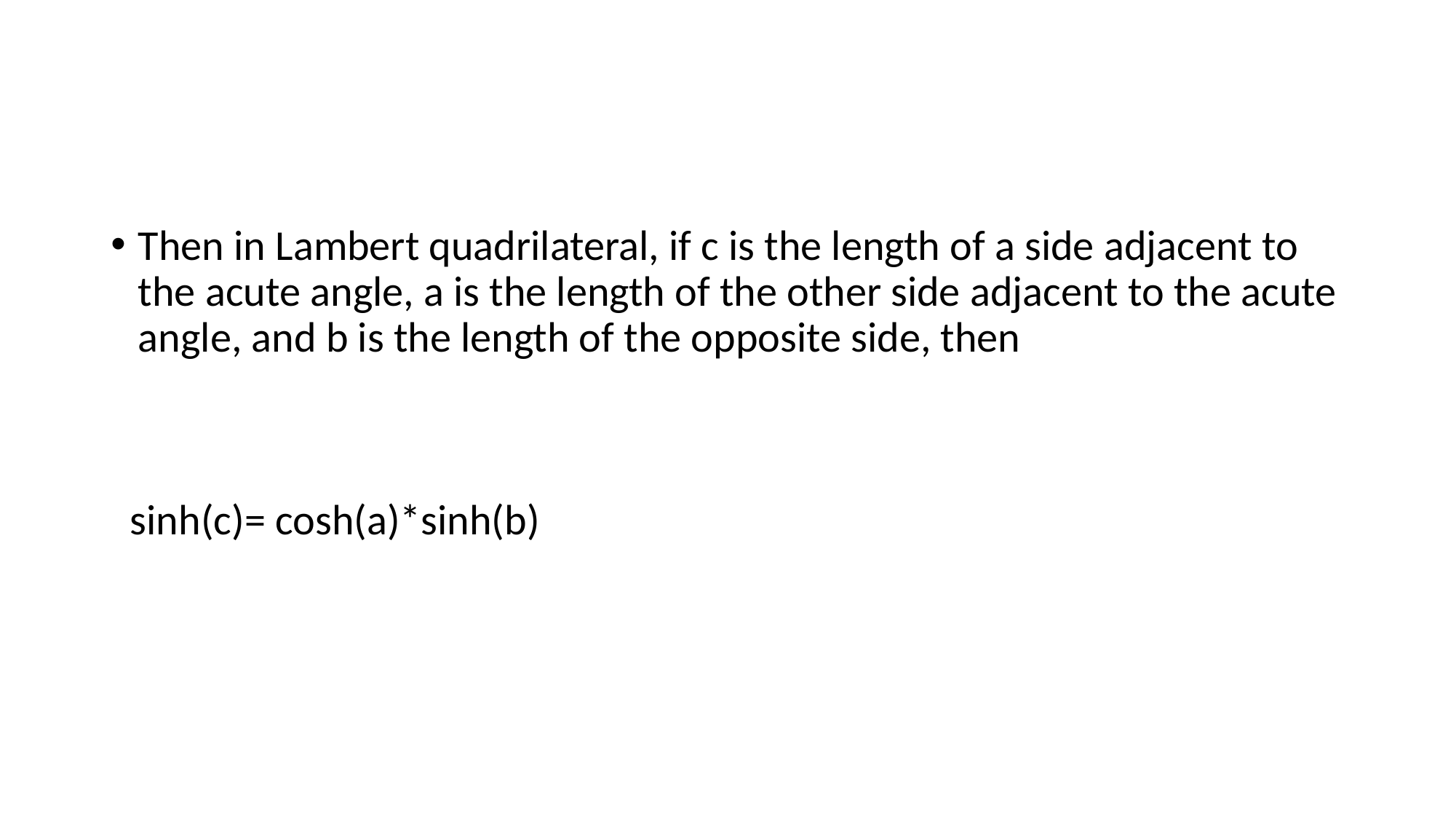

#
Then in Lambert quadrilateral, if c is the length of a side adjacent to the acute angle, a is the length of the other side adjacent to the acute angle, and b is the length of the opposite side, then

  sinh(c)= cosh(a)*sinh(b)